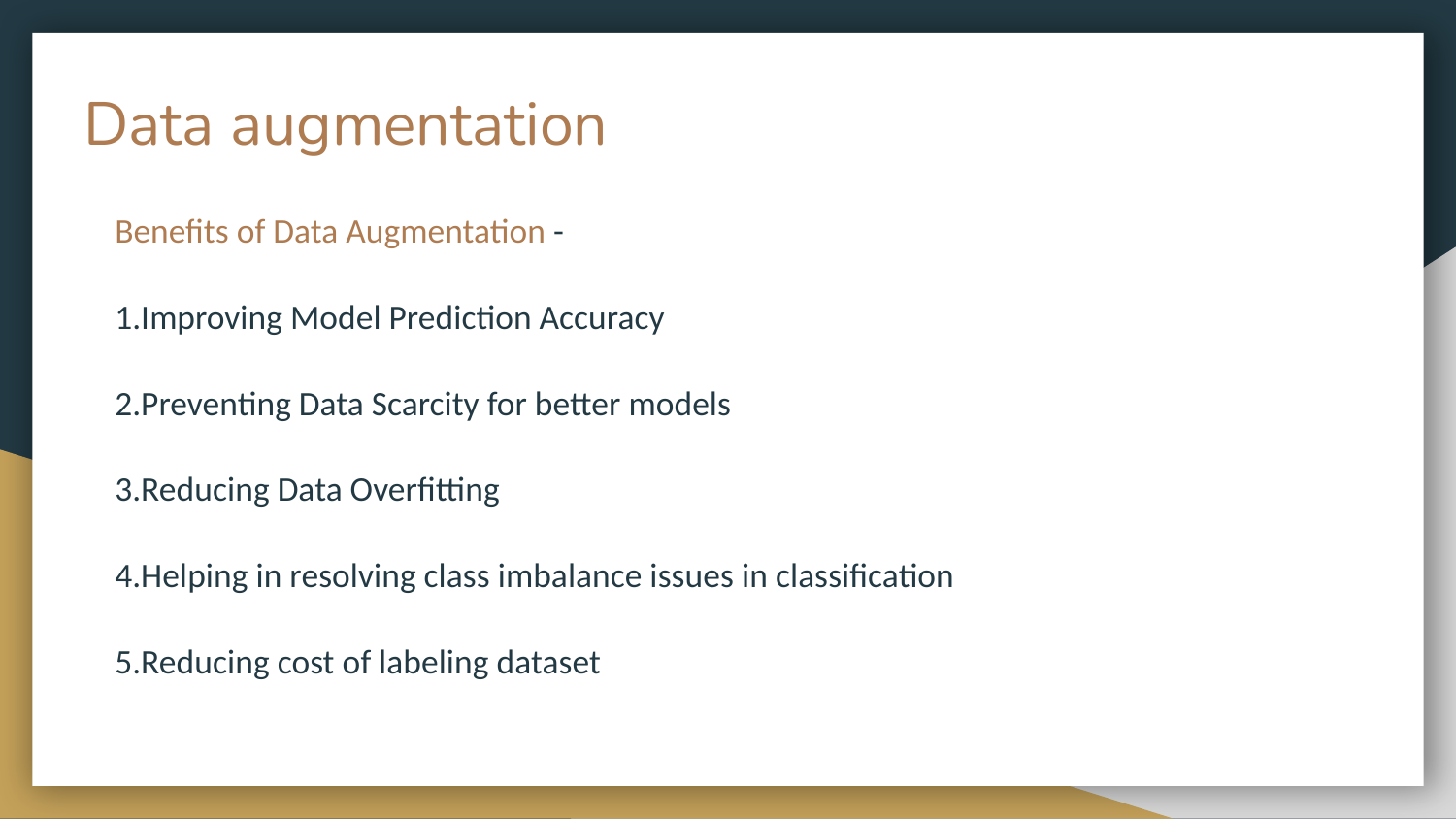

# Data augmentation
Benefits of Data Augmentation -
1.Improving Model Prediction Accuracy
2.Preventing Data Scarcity for better models
3.Reducing Data Overfitting
4.Helping in resolving class imbalance issues in classification
5.Reducing cost of labeling dataset